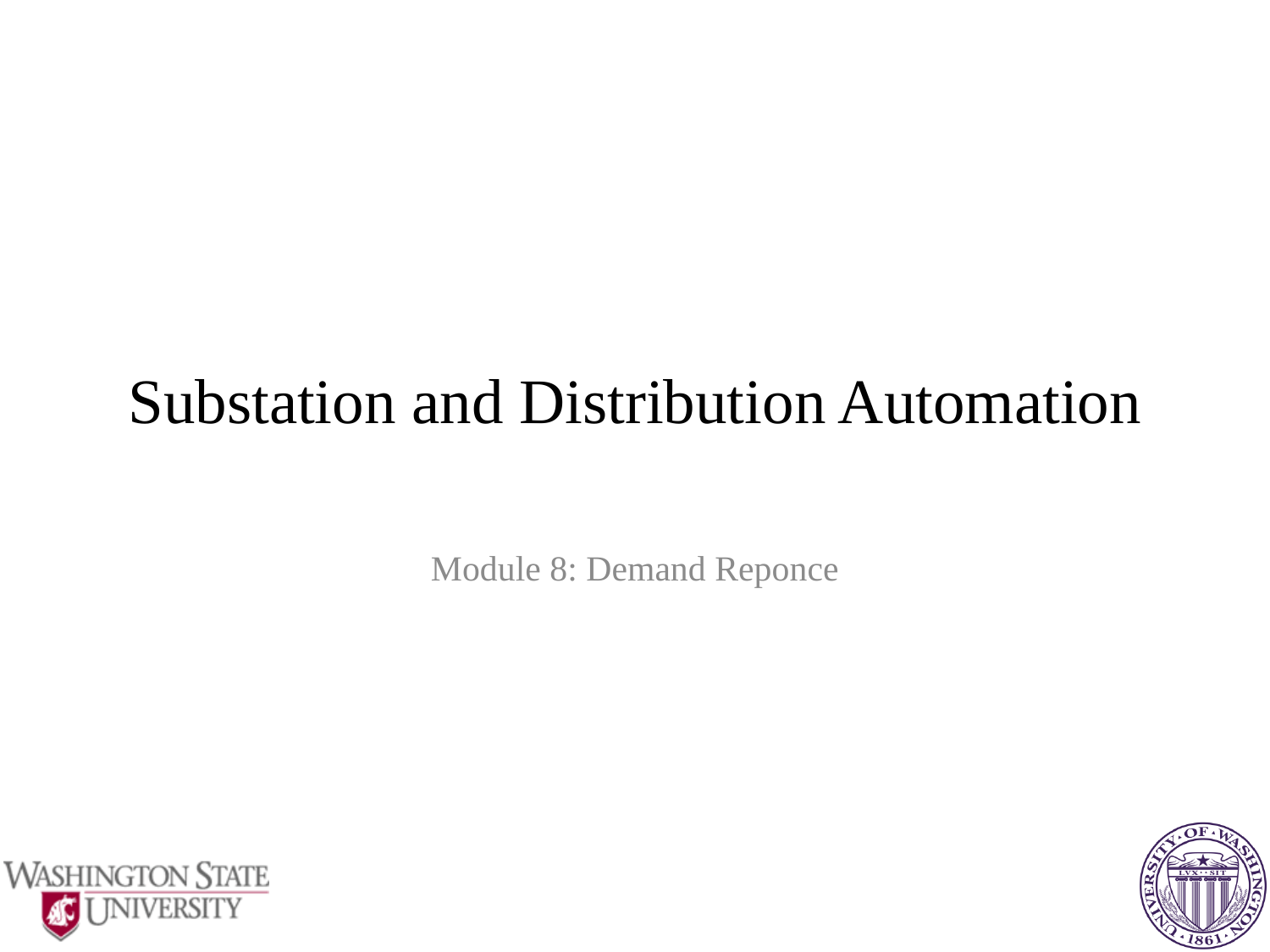

# Substation and Distribution Automation
Module 8: Demand Reponce
1